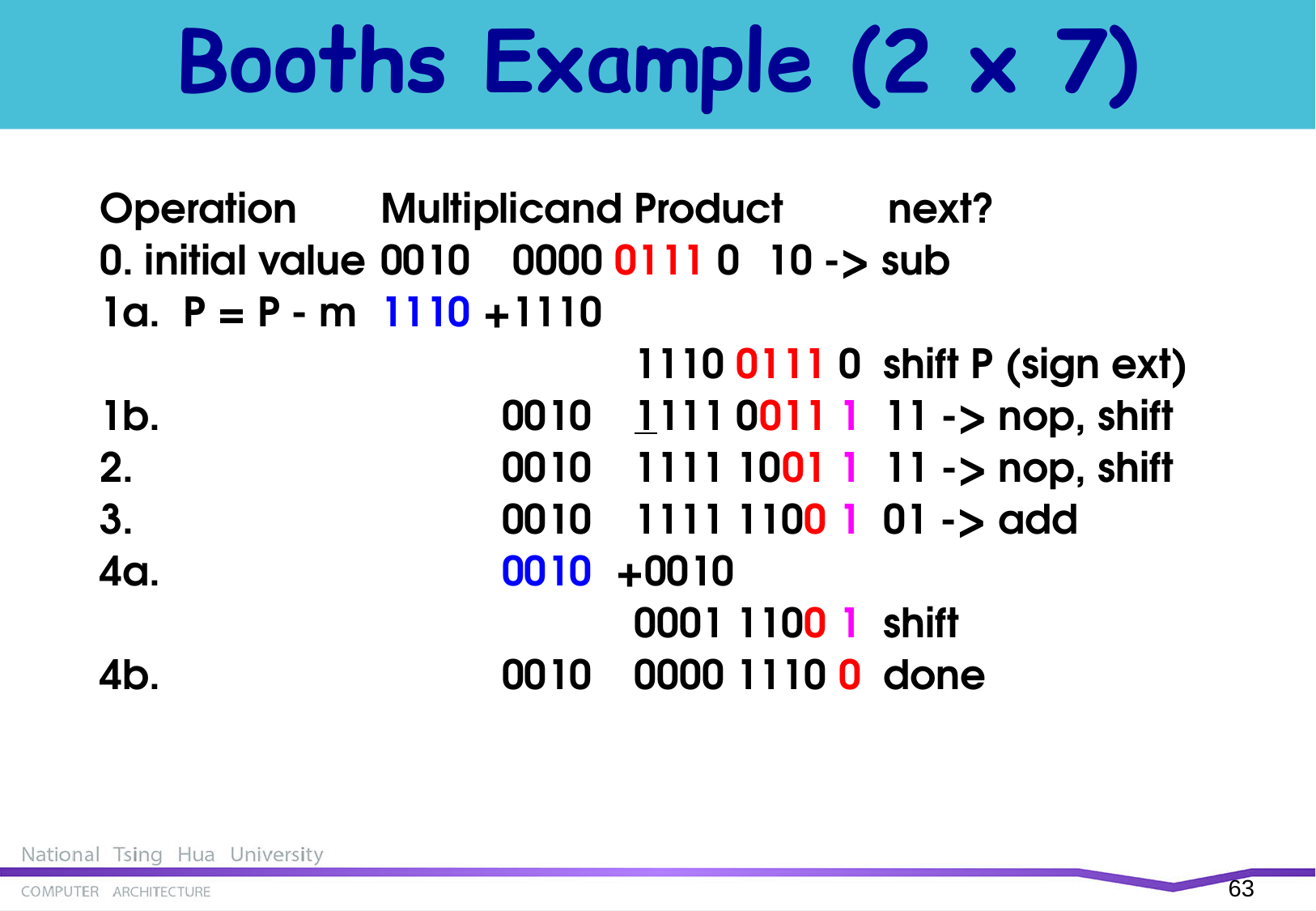

# Booths Example (2 x 7)
Operation	Multiplicand	 Product	  next?
0. initial value	0010	 0000 0111 0	  10 -> sub
1a.  P = P - m	1110 +1110
 					 1110 0111 0  shift P (sign ext)
1b. 			0010	 1111 0011 1  11 -> nop, shift
2.				0010	 1111 1001 1  11 -> nop, shift
3.				0010	 1111 1100 1  01 -> add
4a.			0010  +0010
					 0001 1100 1  shift
4b.			0010	 0000 1110 0  done
63